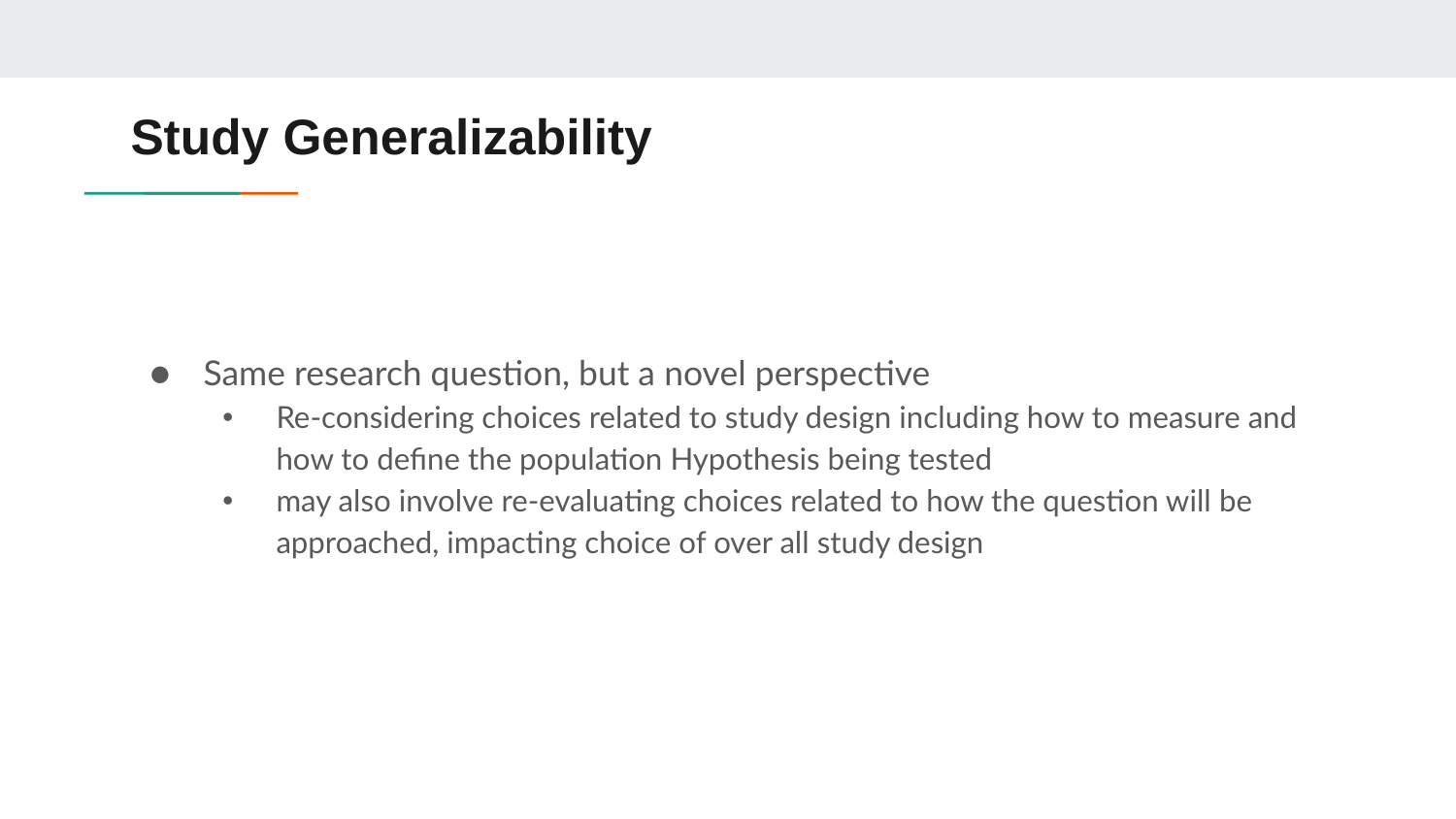

# Study Generalizability
Same research question, but a novel perspective
Re-considering choices related to study design including how to measure and how to define the population Hypothesis being tested
may also involve re-evaluating choices related to how the question will be approached, impacting choice of over all study design